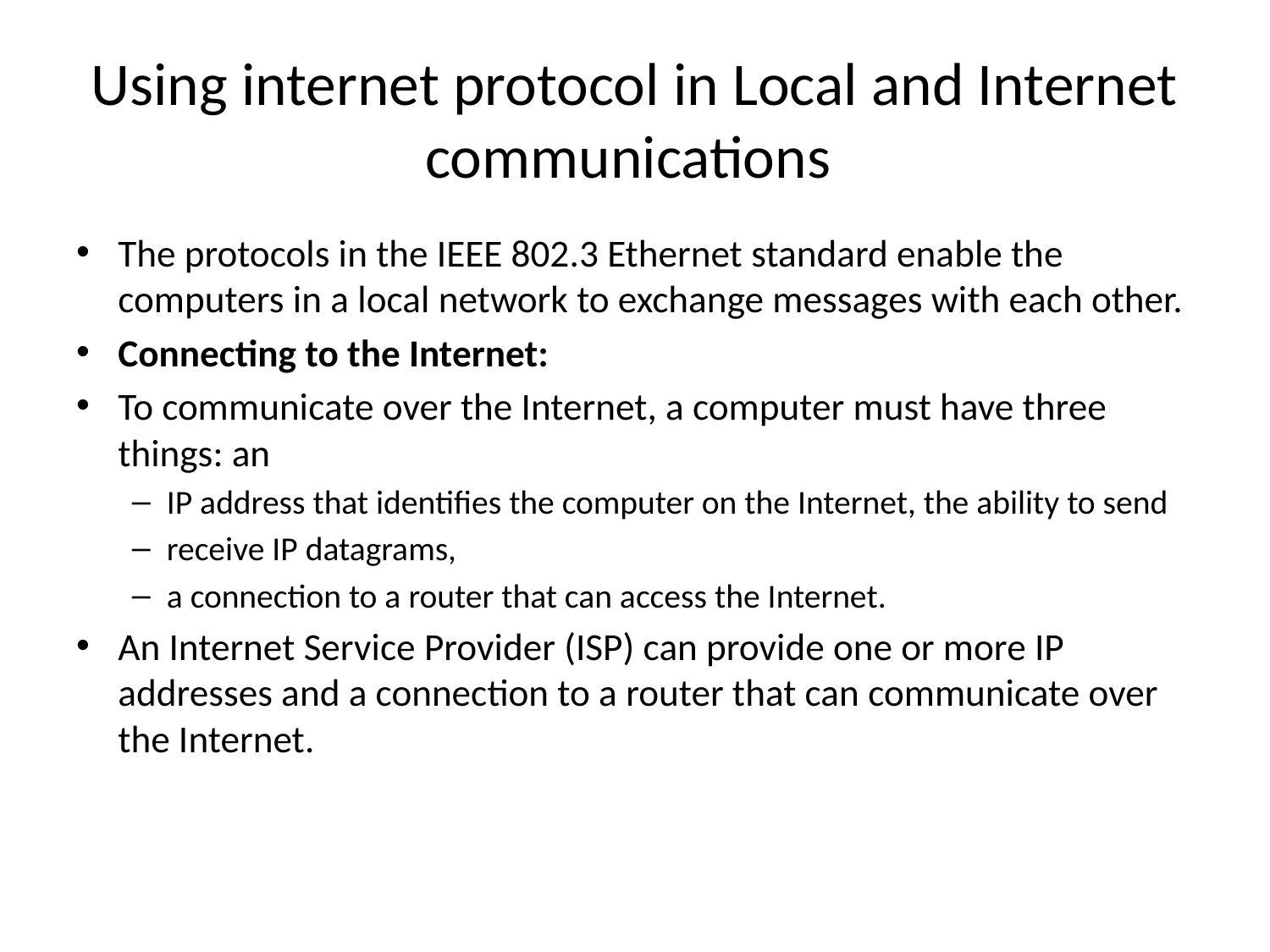

# Using internet protocol in Local and Internet communications
The protocols in the IEEE 802.3 Ethernet standard enable the computers in a local network to exchange messages with each other.
Connecting to the Internet:
To communicate over the Internet, a computer must have three things: an
IP address that identifies the computer on the Internet, the ability to send
receive IP datagrams,
a connection to a router that can access the Internet.
An Internet Service Provider (ISP) can provide one or more IP addresses and a connection to a router that can communicate over the Internet.